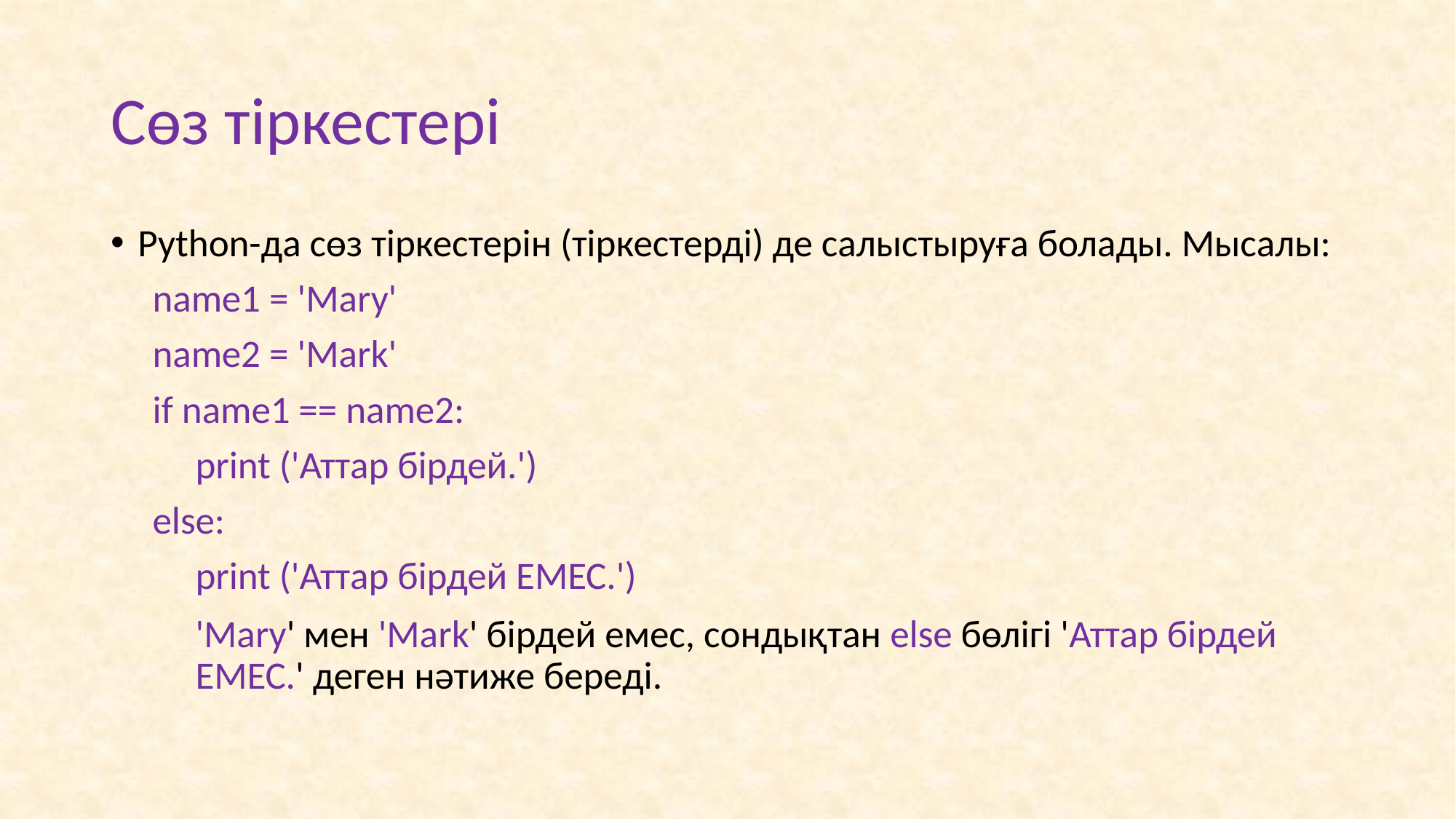

# Сөз тіркестері
Python-да сөз тіркестерін (тіркестерді) де салыстыруға болады. Мысалы:
name1 = 'Mary'
name2 = 'Mark'
if name1 == name2:
print ('Аттар бірдей.')
else:
print ('Аттар бірдей ЕМЕС.')
'Mary' мен 'Mark' бірдей емес, сондықтан else бөлігі 'Аттар бірдей ЕМЕС.' деген нәтиже береді.